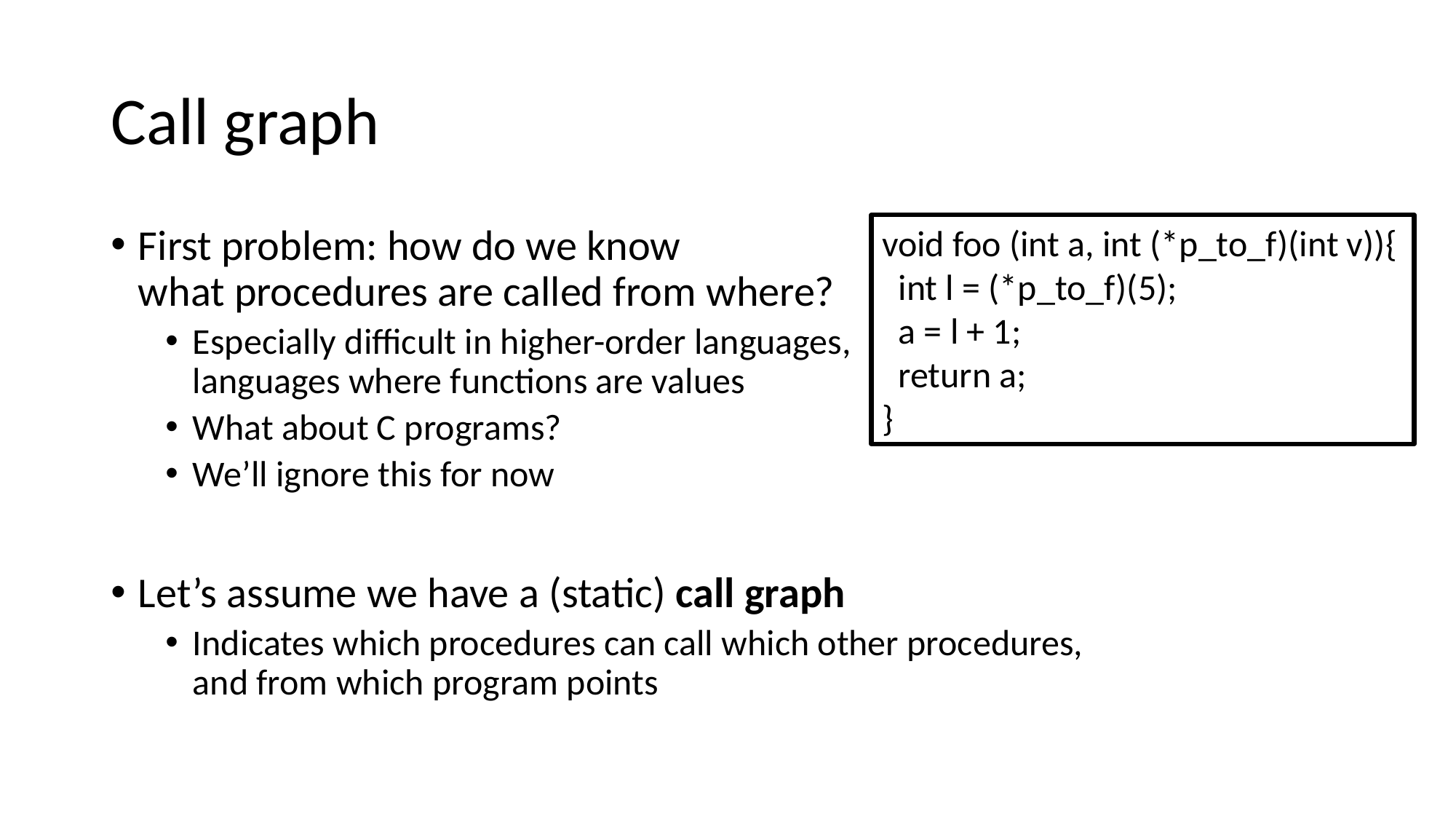

# Call graph
void foo (int a, int (*p_to_f)(int v)){
  int l = (*p_to_f)(5);
  a = l + 1;
  return a;
}
First problem: how do we know
what procedures are called from where?
Especially difficult in higher-order languages,
languages where functions are values
What about C programs?
We’ll ignore this for now

Let’s assume we have a (static) call graph
Indicates which procedures can call which other procedures,
and from which program points